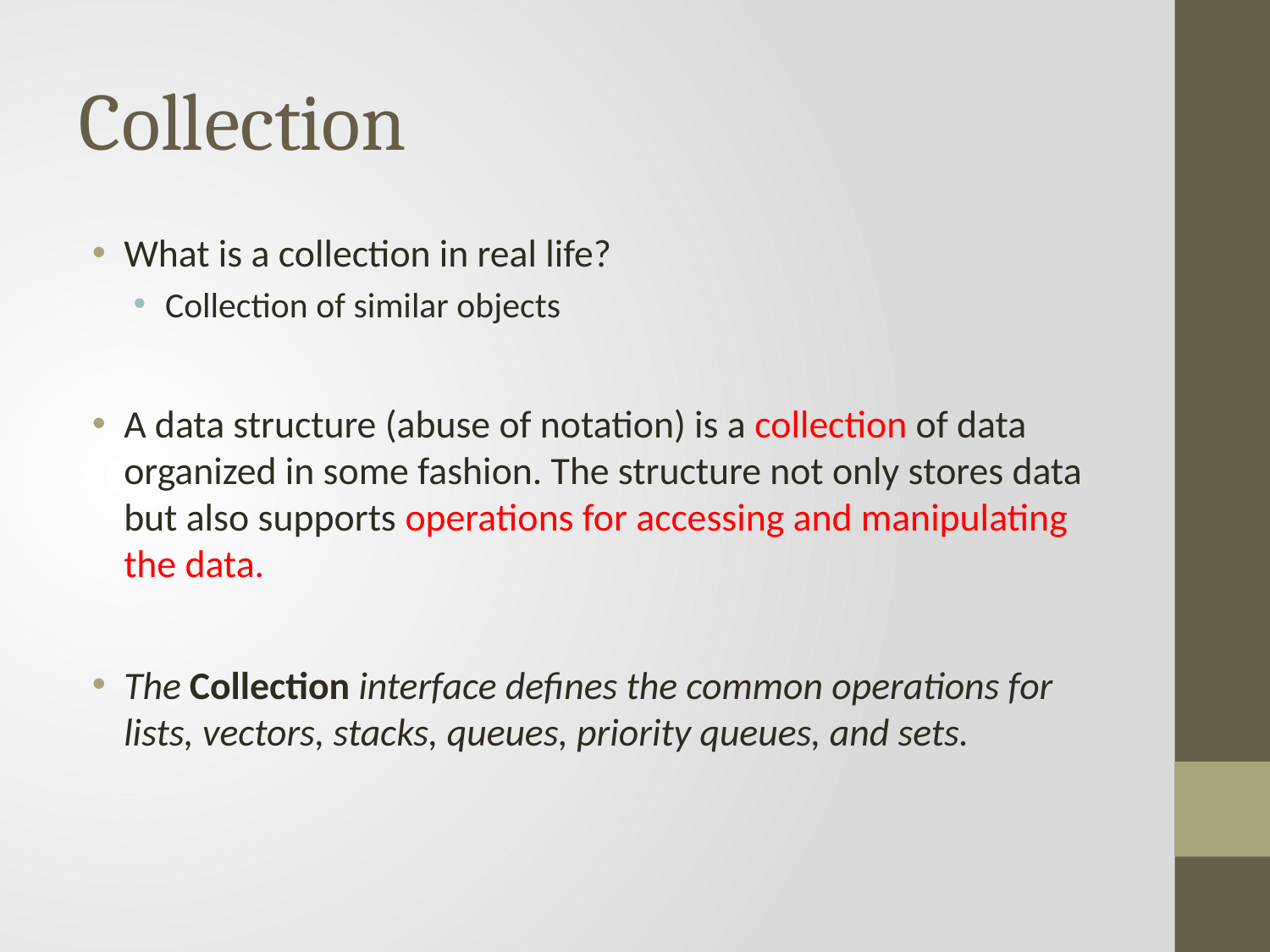

# Collection
What is a collection in real life?
Collection of similar objects

A data structure (abuse of notation) is a collection of data organized in some fashion. The structure not only stores data but also supports operations for accessing and manipulating the data.

The Collection interface defines the common operations for lists, vectors, stacks, queues, priority queues, and sets.